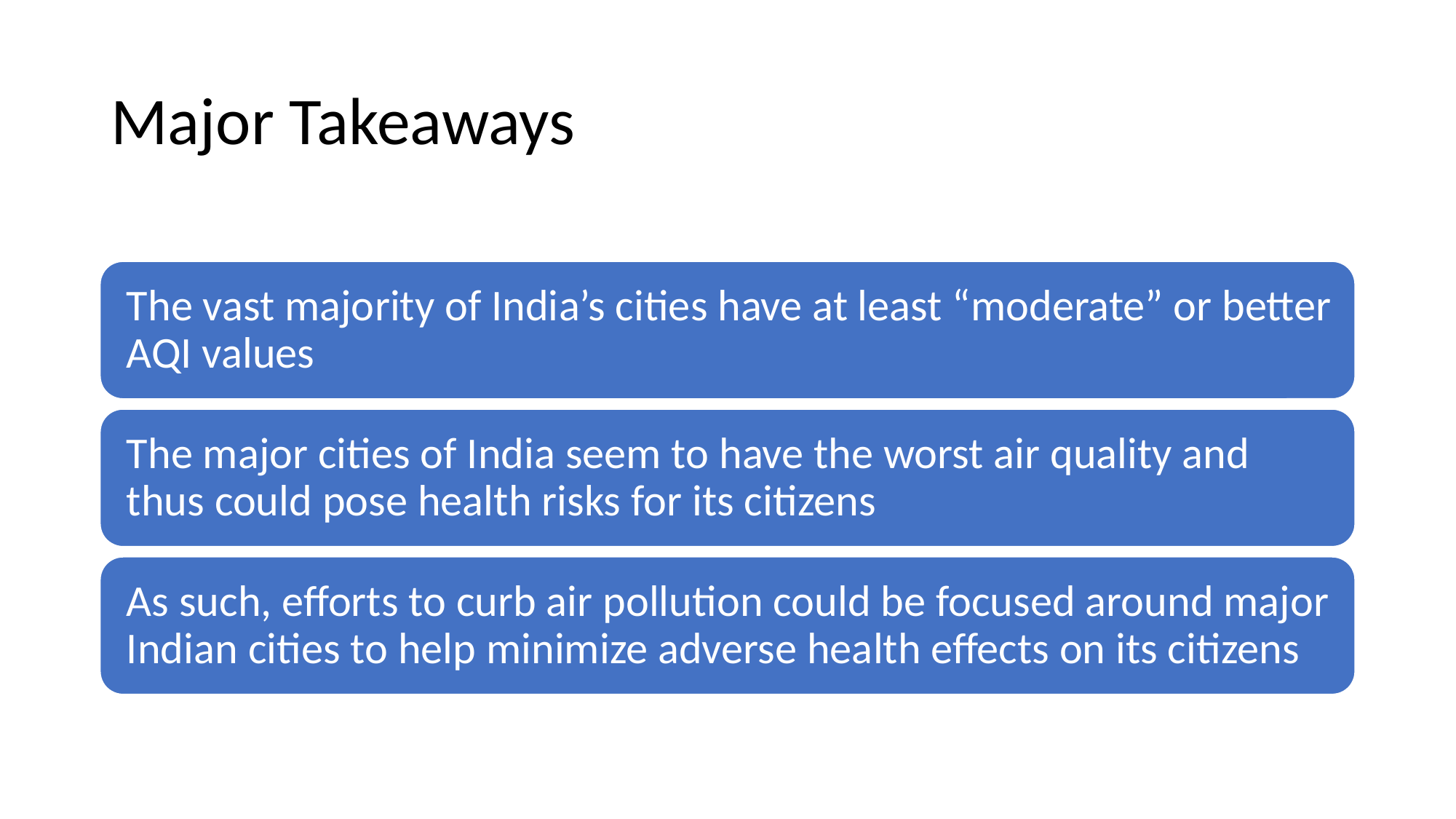

# Major Takeaways
The vast majority of India’s cities have at least “moderate” or better AQI values
The major cities of India seem to have the worst air quality and thus could pose health risks for its citizens
As such, efforts to curb air pollution could be focused around major Indian cities to help minimize adverse health effects on its citizens